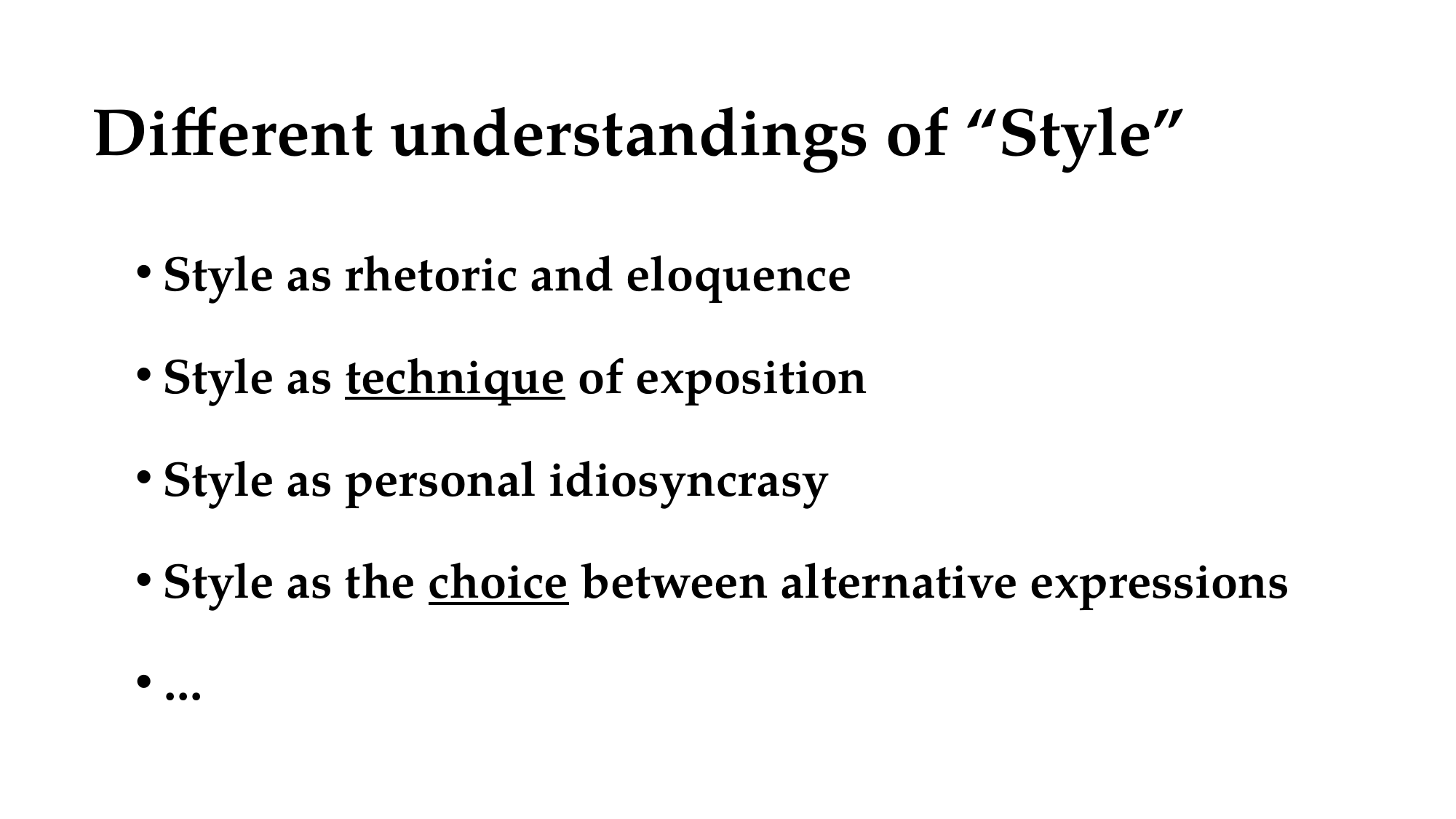

# Different understandings of “Style”
Style as rhetoric and eloquence
Style as technique of exposition
Style as personal idiosyncrasy
Style as the choice between alternative expressions
…